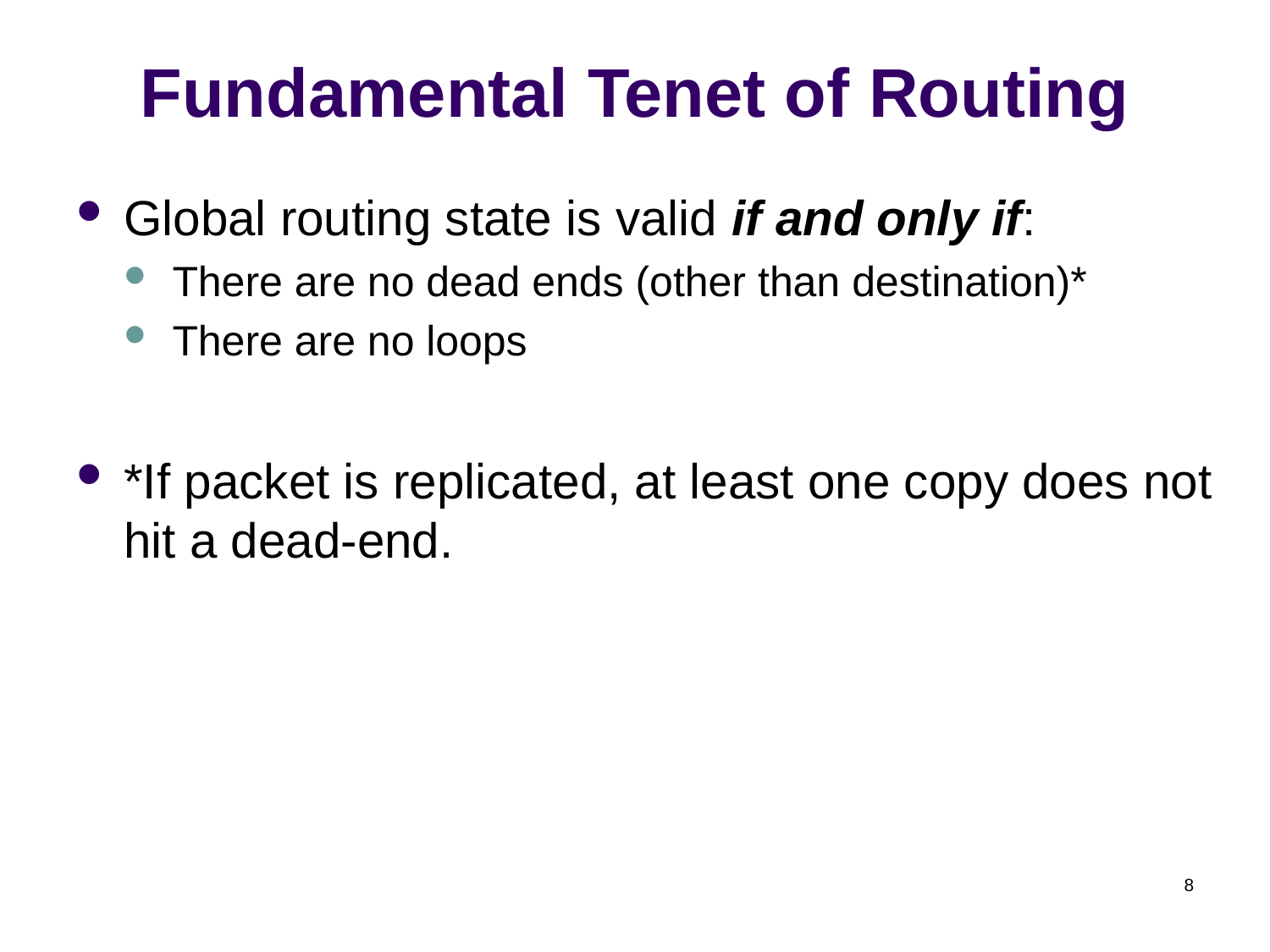

# Fundamental Tenet of Routing
Global routing state is valid if and only if:
There are no dead ends (other than destination)*
There are no loops

*If packet is replicated, at least one copy does not hit a dead-end.
8